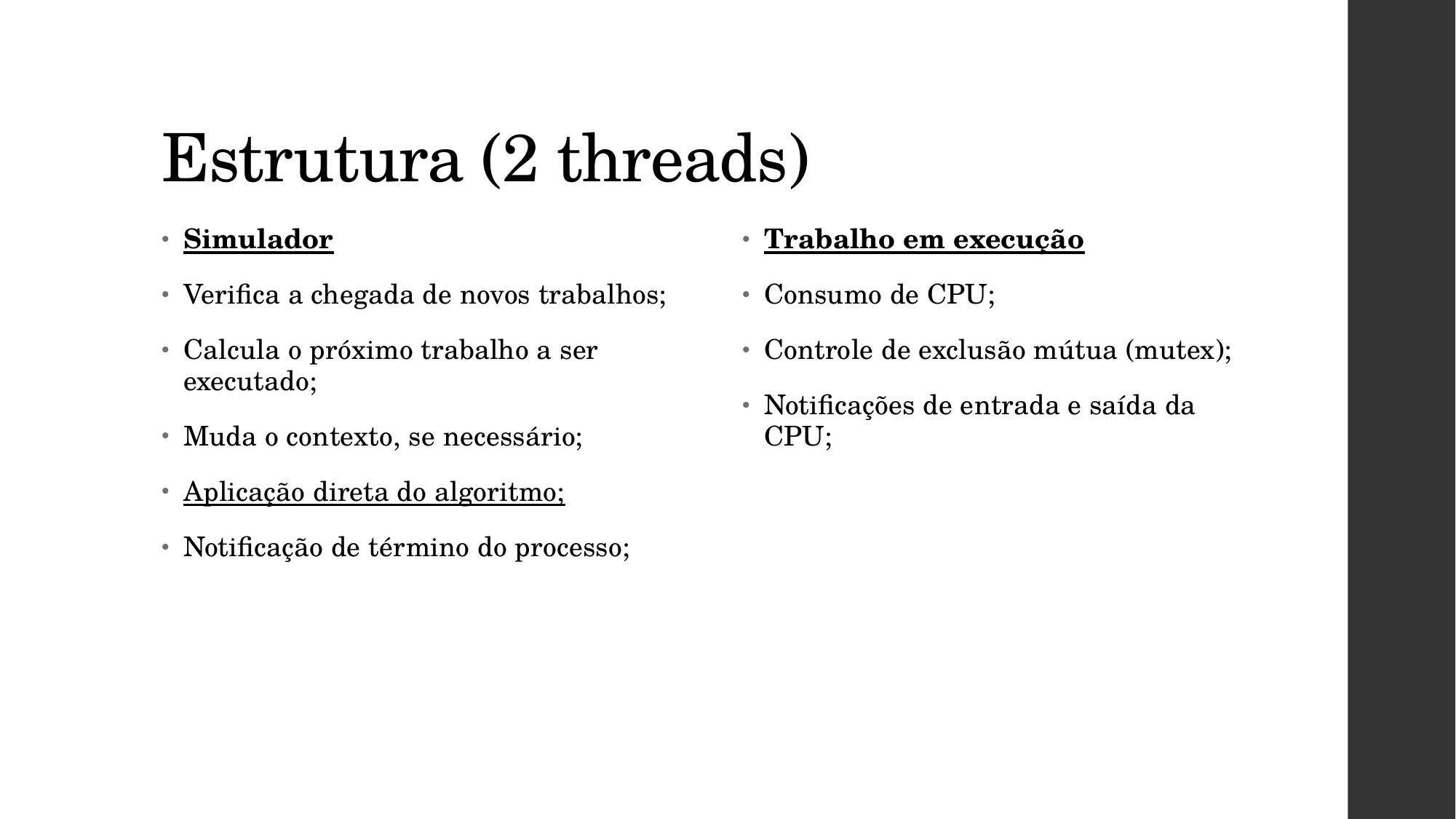

# Estrutura (2 threads)
Simulador
Verifica a chegada de novos trabalhos;
Calcula o próximo trabalho a ser executado;
Muda o contexto, se necessário;
Aplicação direta do algoritmo;
Notificação de término do processo;
Trabalho em execução
Consumo de CPU;
Controle de exclusão mútua (mutex);
Notificações de entrada e saída da CPU;